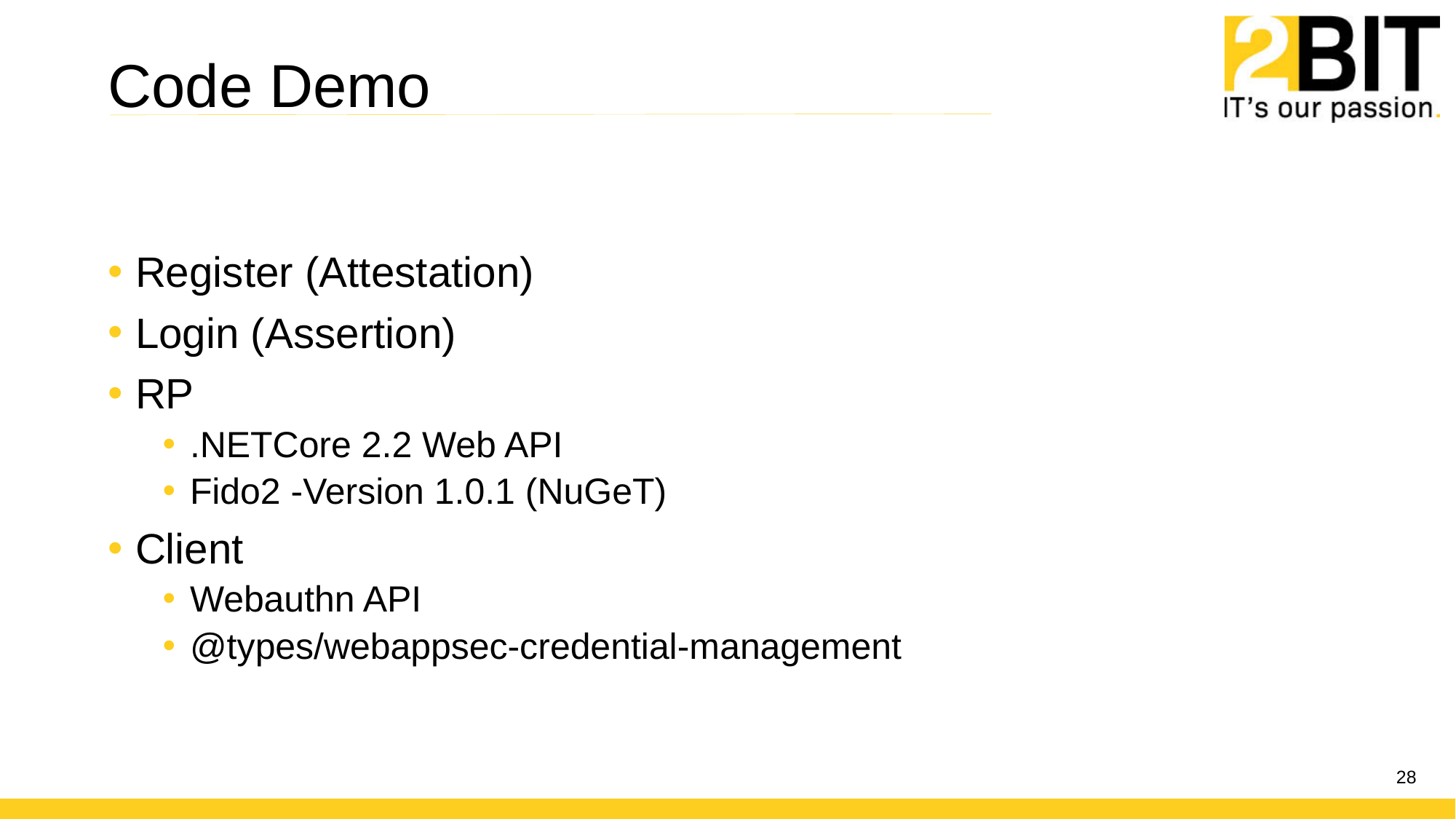

# Code Demo
Register (Attestation)
Login (Assertion)
RP
.NETCore 2.2 Web API
Fido2 -Version 1.0.1 (NuGeT)
Client
Webauthn API
@types/webappsec-credential-management